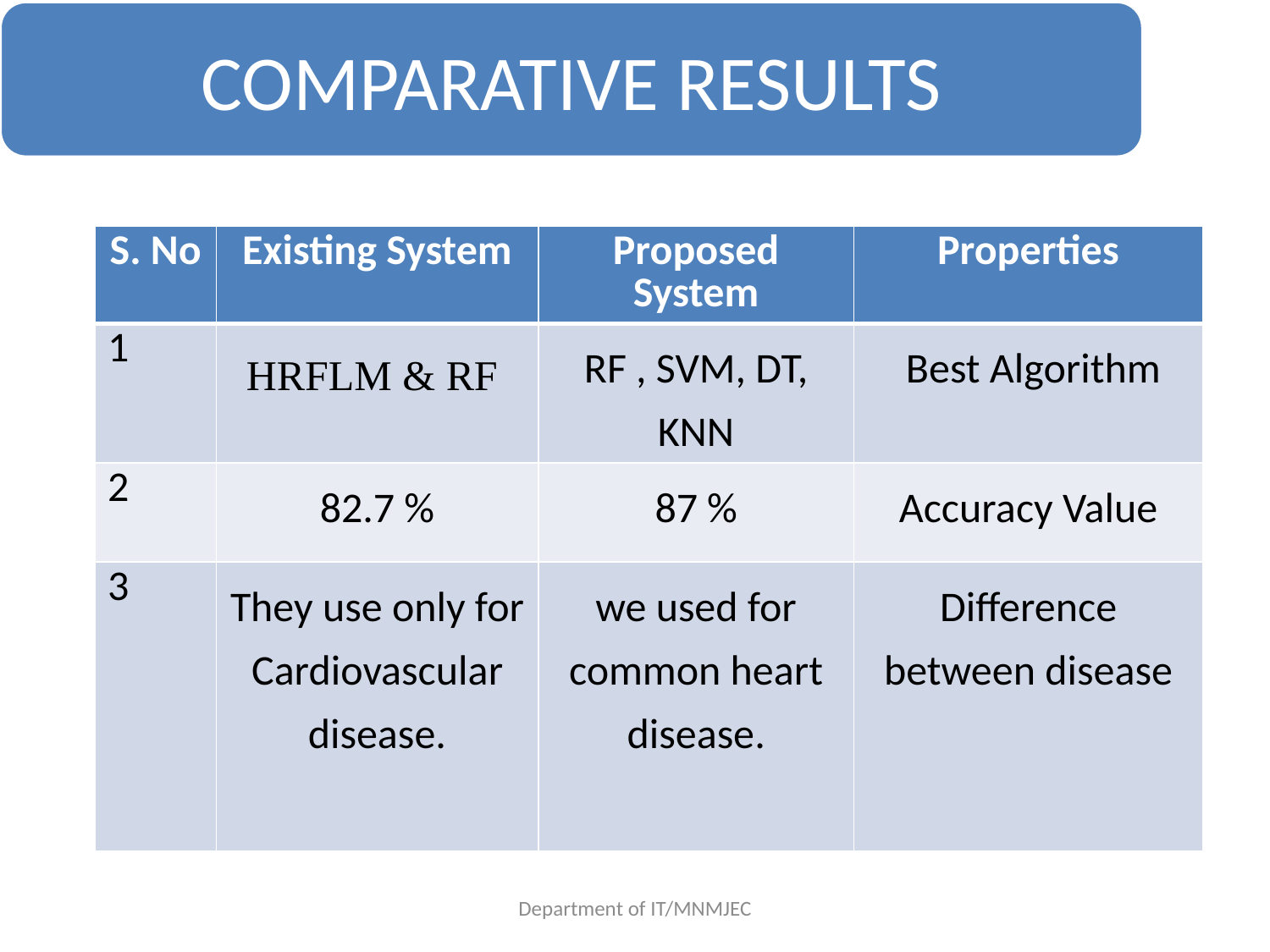

COMPARATIVE RESULTS
| S. No | Existing System | Proposed System | Properties |
| --- | --- | --- | --- |
| 1 | HRFLM & RF | RF , SVM, DT, KNN | Best Algorithm |
| 2 | 82.7 % | 87 % | Accuracy Value |
| 3 | They use only for Cardiovascular disease. | we used for common heart disease. | Difference between disease |
Department of IT/MNMJEC
29